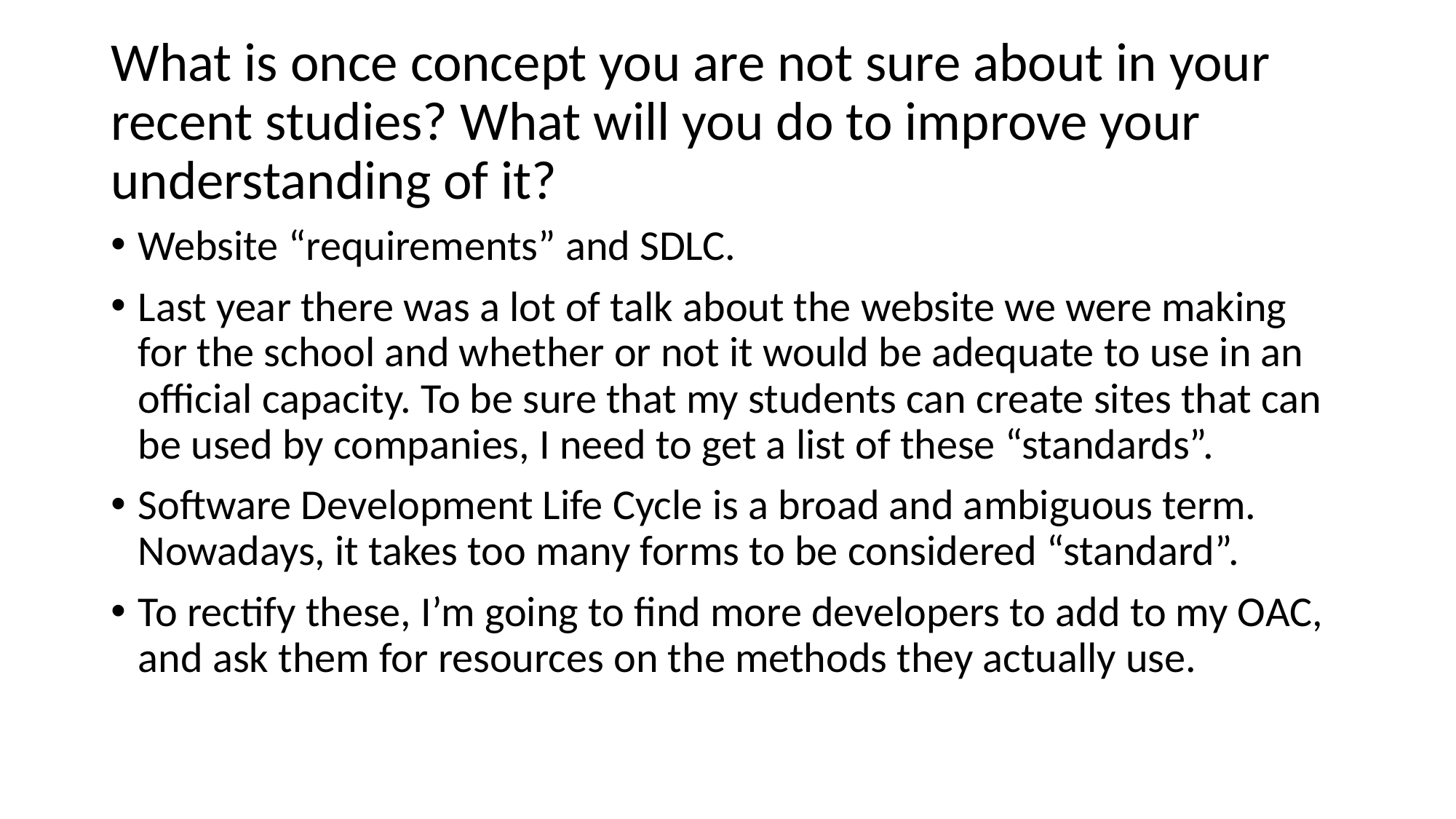

# What is once concept you are not sure about in your recent studies? What will you do to improve your understanding of it?
Website “requirements” and SDLC.
Last year there was a lot of talk about the website we were making for the school and whether or not it would be adequate to use in an official capacity. To be sure that my students can create sites that can be used by companies, I need to get a list of these “standards”.
Software Development Life Cycle is a broad and ambiguous term. Nowadays, it takes too many forms to be considered “standard”.
To rectify these, I’m going to find more developers to add to my OAC, and ask them for resources on the methods they actually use.